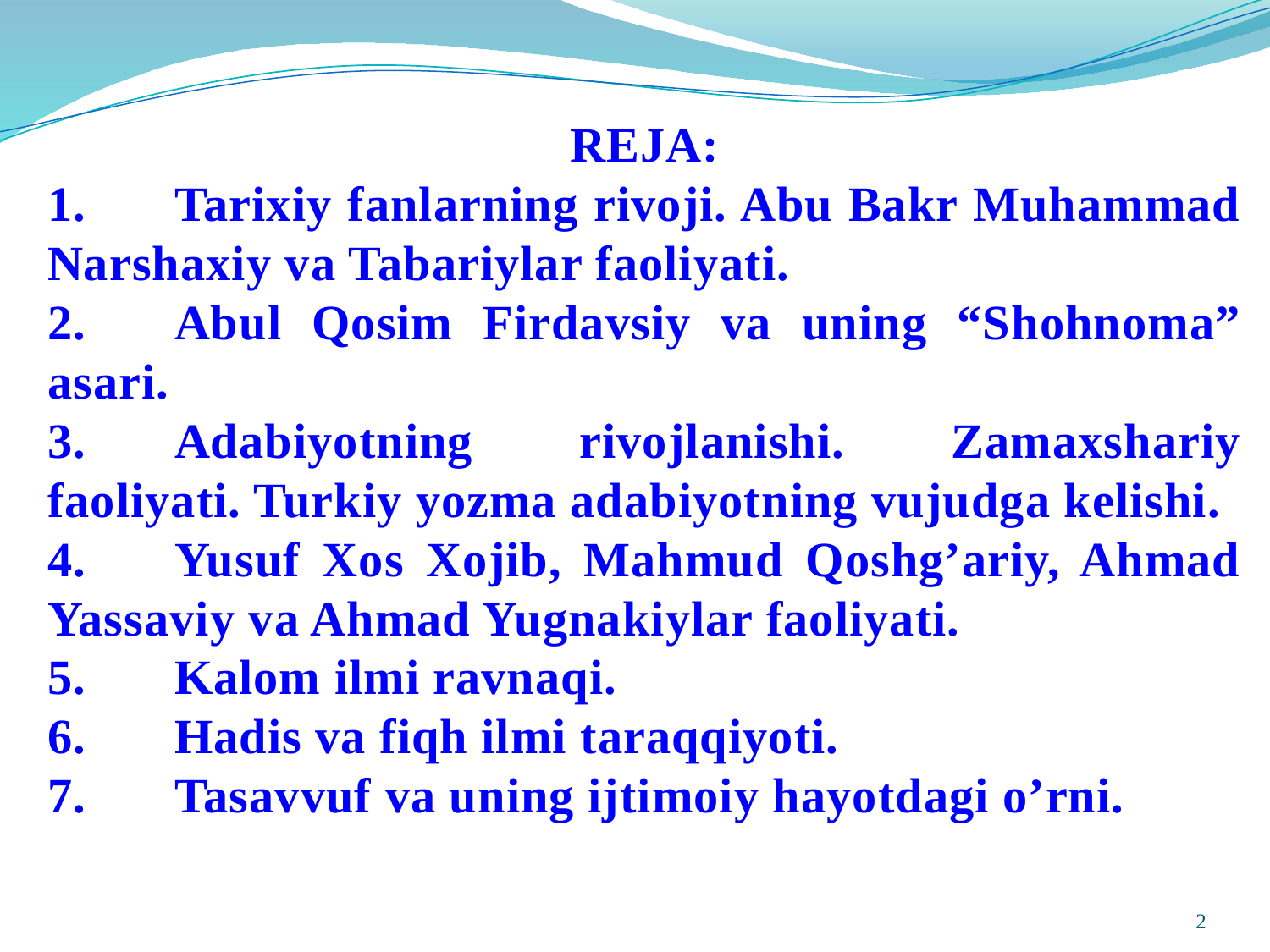

REJA:
1.	Tarixiy fanlarning rivoji. Abu Bakr Muhammad Narshaxiy va Tabariylar faoliyati.
2.	Abul Qosim Firdavsiy va uning “Shohnoma” asari.
3.	Adabiyotning rivojlanishi. Zamaxshariy faoliyati. Turkiy yozma adabiyotning vujudga kelishi.
4.	Yusuf Xos Xojib, Mahmud Qoshg’ariy, Ahmad Yassaviy va Ahmad Yugnakiylar faoliyati.
5.	Kalom ilmi ravnaqi.
6.	Hadis va fiqh ilmi taraqqiyoti.
7.	Tasavvuf va uning ijtimoiy hayotdagi o’rni.
2